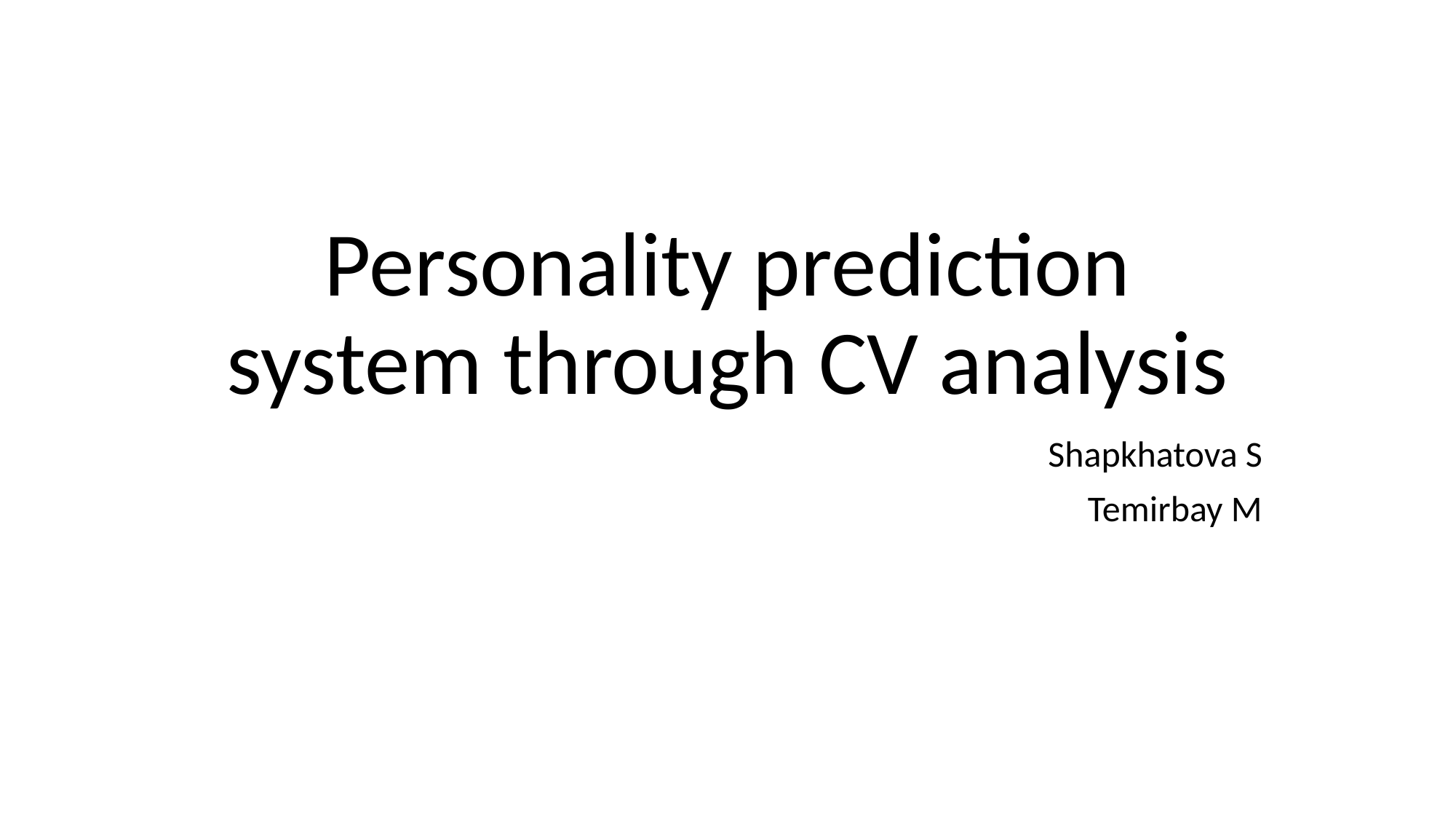

# Personality prediction system through CV analysis
Shapkhatova S
Temirbay M